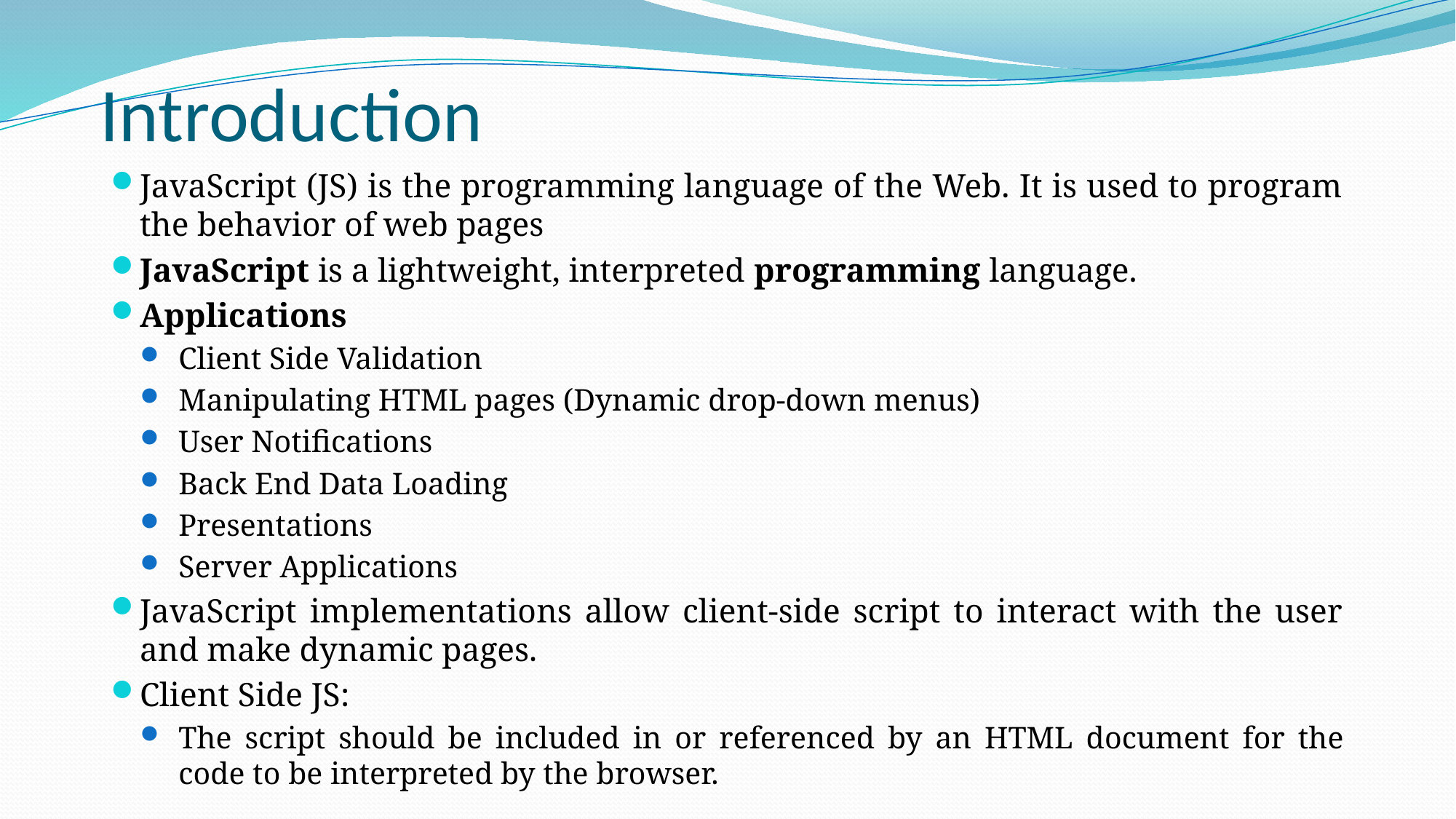

# Introduction
JavaScript (JS) is the programming language of the Web. It is used to program the behavior of web pages
JavaScript is a lightweight, interpreted programming language.
Applications
Client Side Validation
Manipulating HTML pages (Dynamic drop-down menus)
User Notifications
Back End Data Loading
Presentations
Server Applications
JavaScript implementations allow client-side script to interact with the user and make dynamic pages.
Client Side JS:
The script should be included in or referenced by an HTML document for the code to be interpreted by the browser.